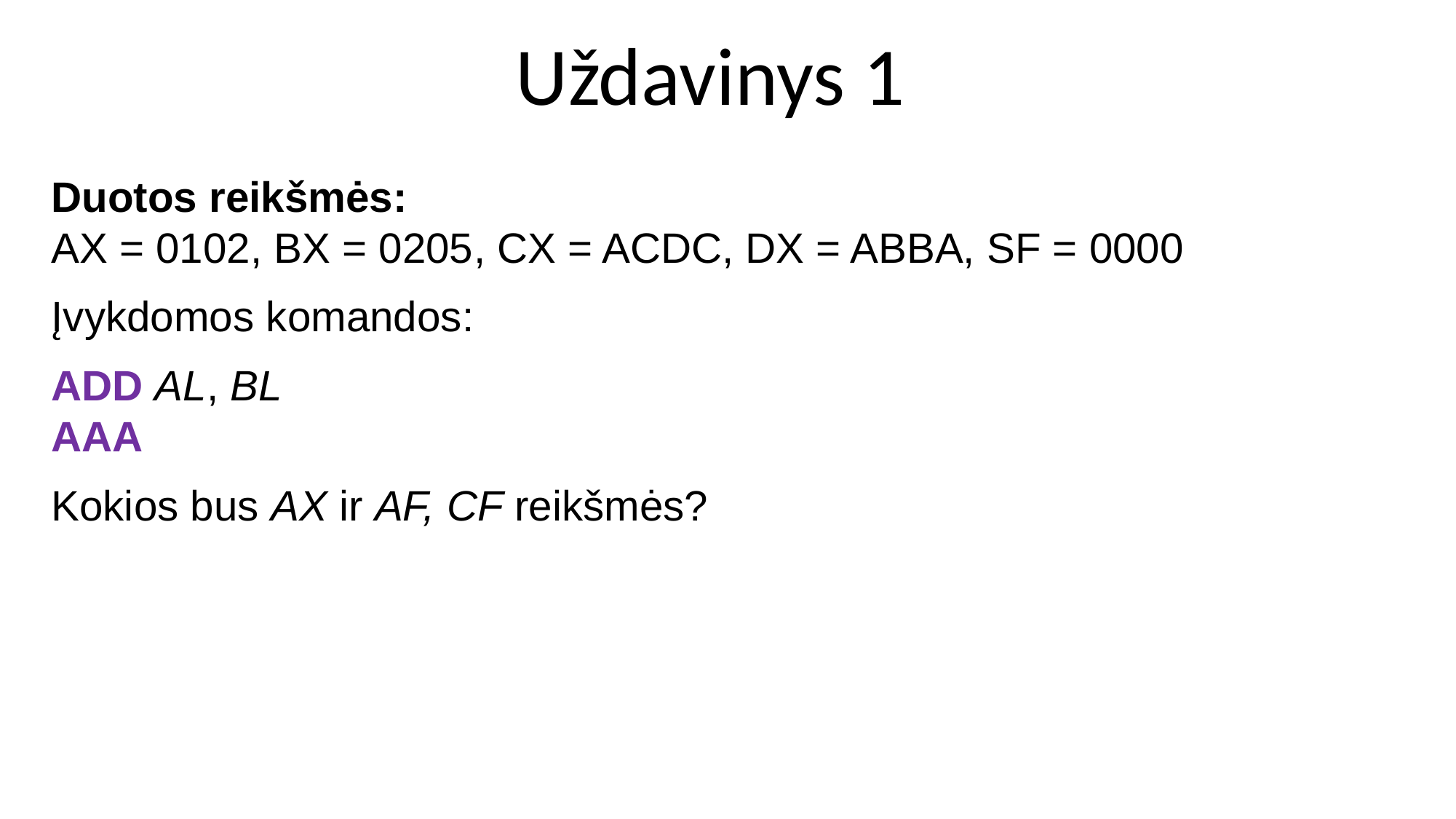

Uždavinys 1
Duotos reikšmės:
AX = 0102, BX = 0205, CX = ACDC, DX = ABBA, SF = 0000
Įvykdomos komandos:
ADD AL, BL
AAA
Kokios bus AX ir AF, CF reikšmės?